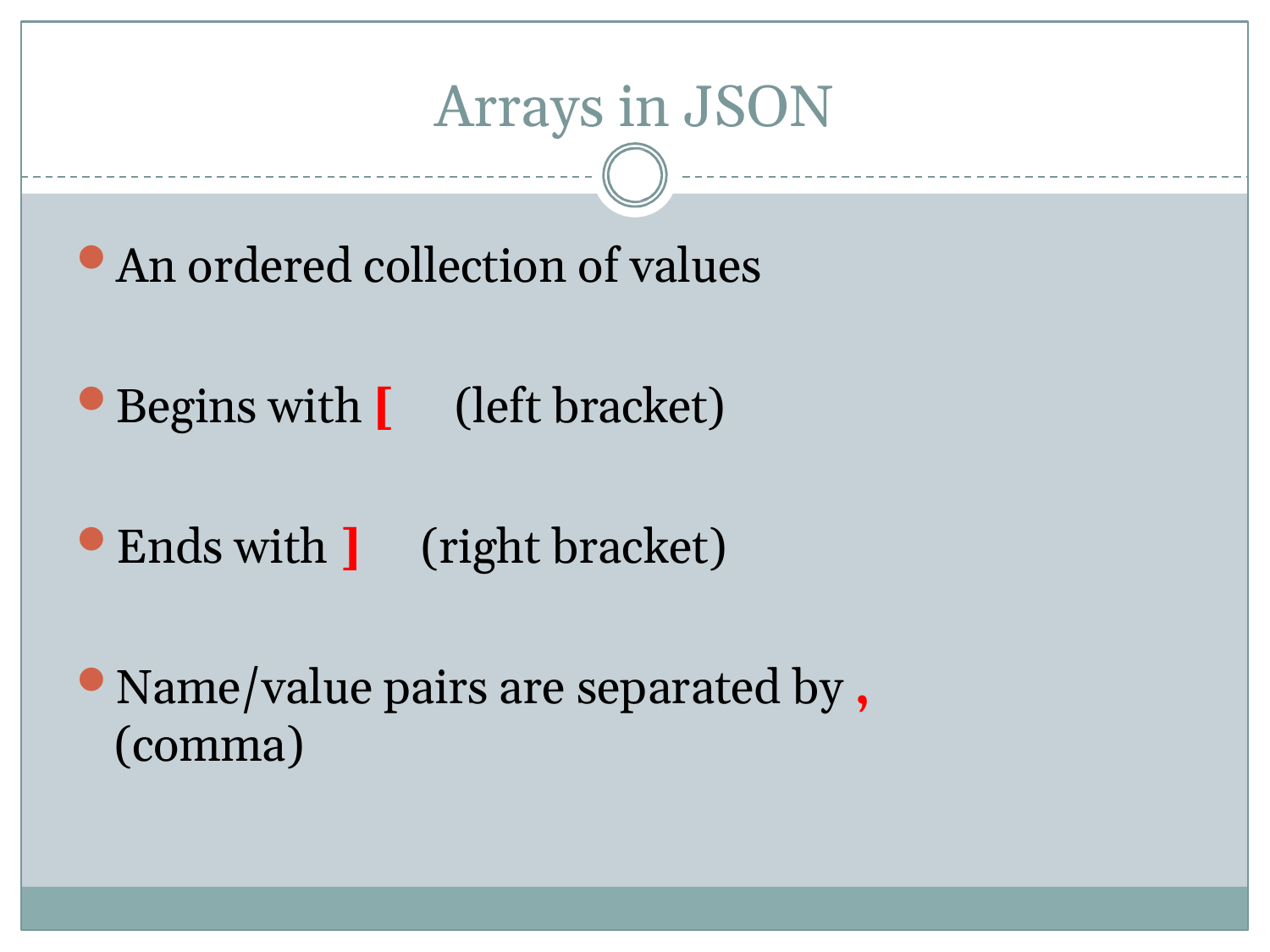

# Arrays in JSON
An ordered collection of values

Begins with [	(left bracket)

Ends with ]	(right bracket)

Name/value pairs are separated by ,	(comma)